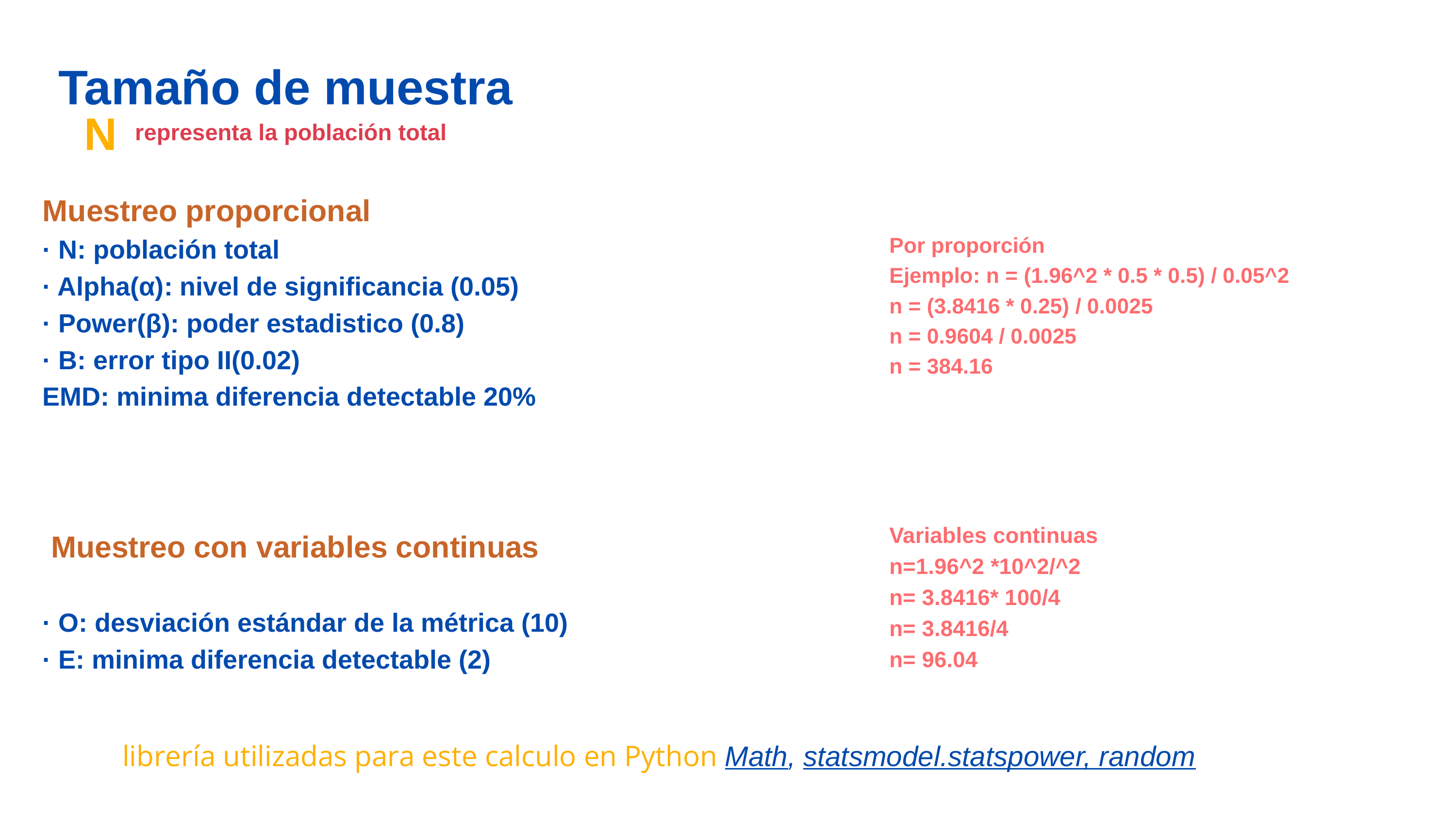

Tamaño de muestra
N
 representa la población total
Muestreo proporcional
· N: población total
· Alpha(α): nivel de significancia (0.05)​​
· Power(β): poder estadistico (0.8)​​
· B: error tipo II(0.02)​
EMD: minima diferencia detectable​ 20%

 Muestreo con variables continuas

· O: desviación estándar de la métrica (10)
· E: minima diferencia detectable (2)
Por proporción
Ejemplo: n = (1.96^2 * 0.5 * 0.5) / 0.05^2
n = (3.8416 * 0.25) / 0.0025
n = 0.9604 / 0.0025
n = 384.16
Variables continuas
n=1.96^2 *10^2/^2
n= 3.8416* 100/4
n= 3.8416/4
n= 96.04
librería utilizadas para este calculo en Python Math, statsmodel.statspower, random